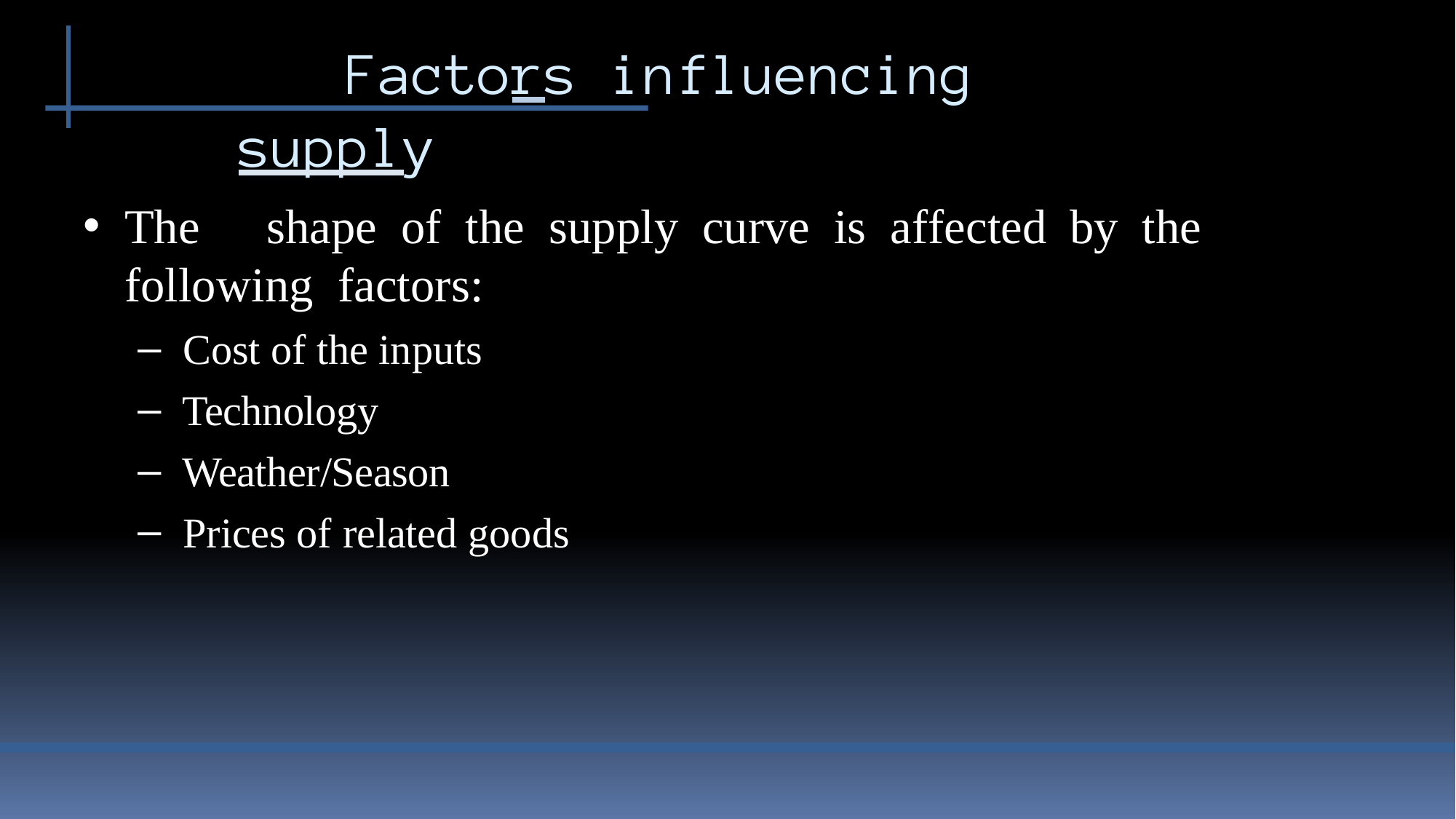

# Factors influencing supply
The	shape	of	the	supply	curve	is	affected	by	the	following  factors:
Cost of the inputs
Technology
Weather/Season
Prices of related goods